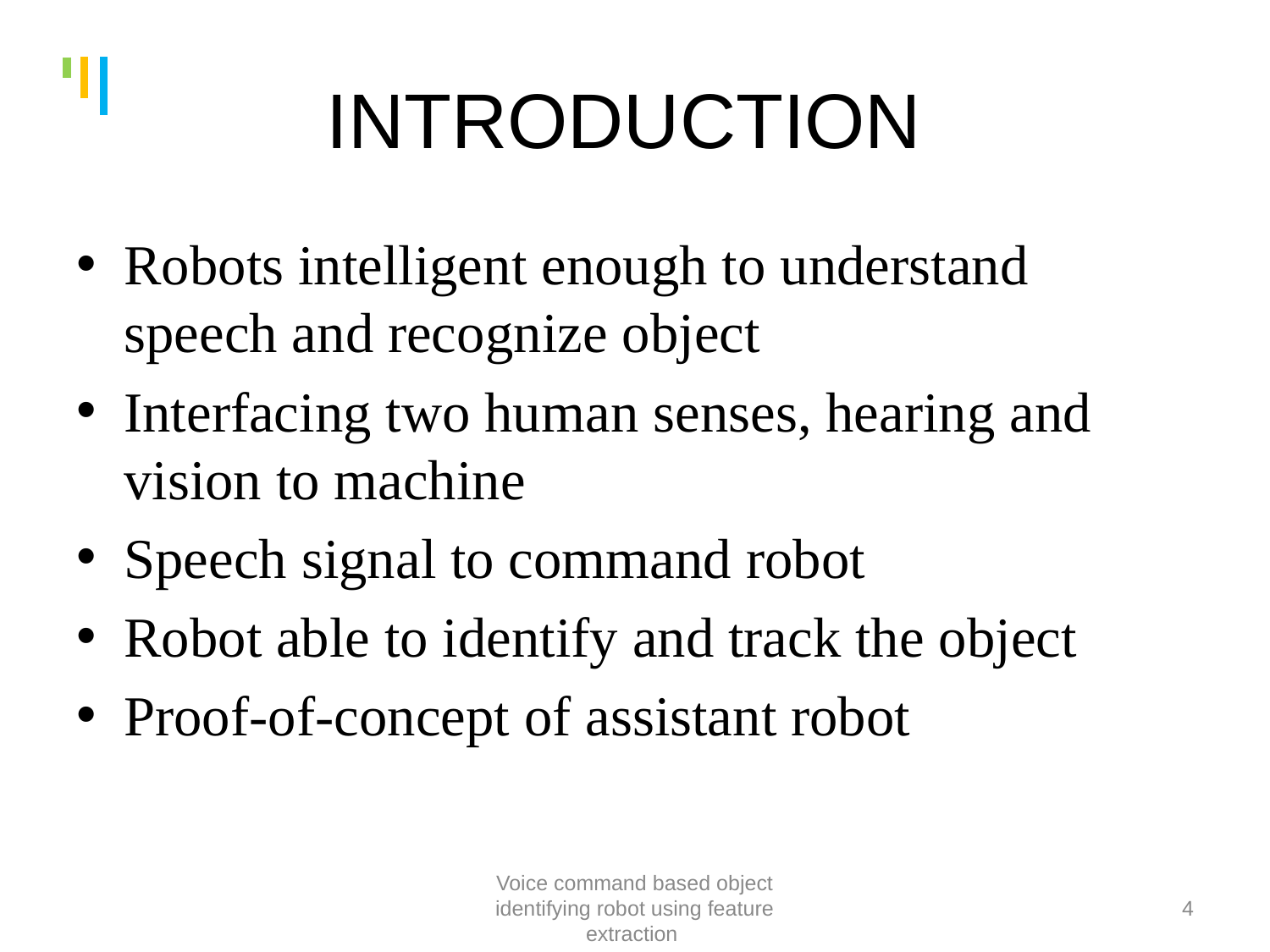

# INTRODUCTION
Robots intelligent enough to understand speech and recognize object
Interfacing two human senses, hearing and vision to machine
Speech signal to command robot
Robot able to identify and track the object
Proof-of-concept of assistant robot

Voice command based object identifying robot using feature extraction
4